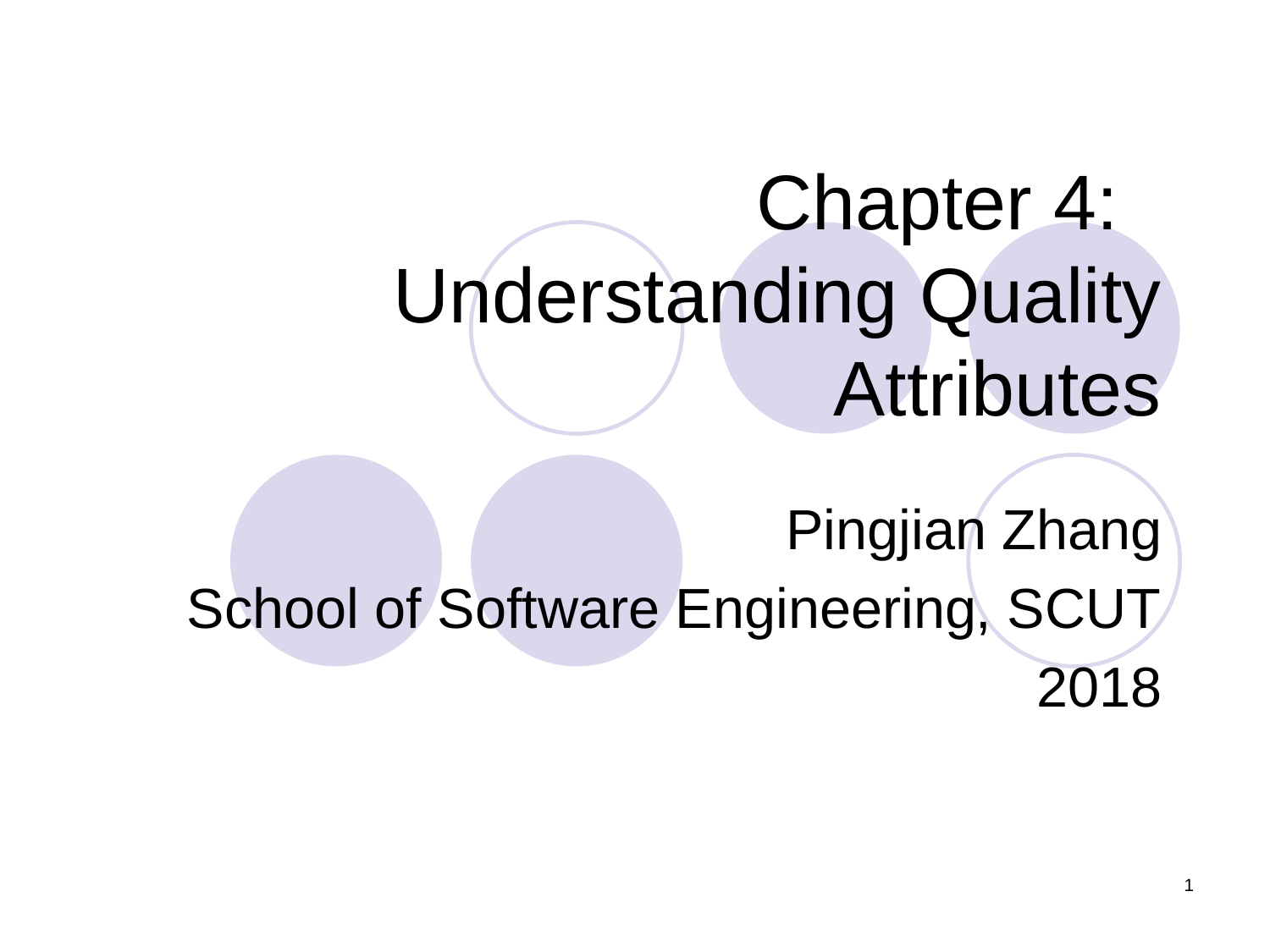

# Chapter 4: Understanding Quality Attributes
Pingjian Zhang
School of Software Engineering, SCUT
2018

1